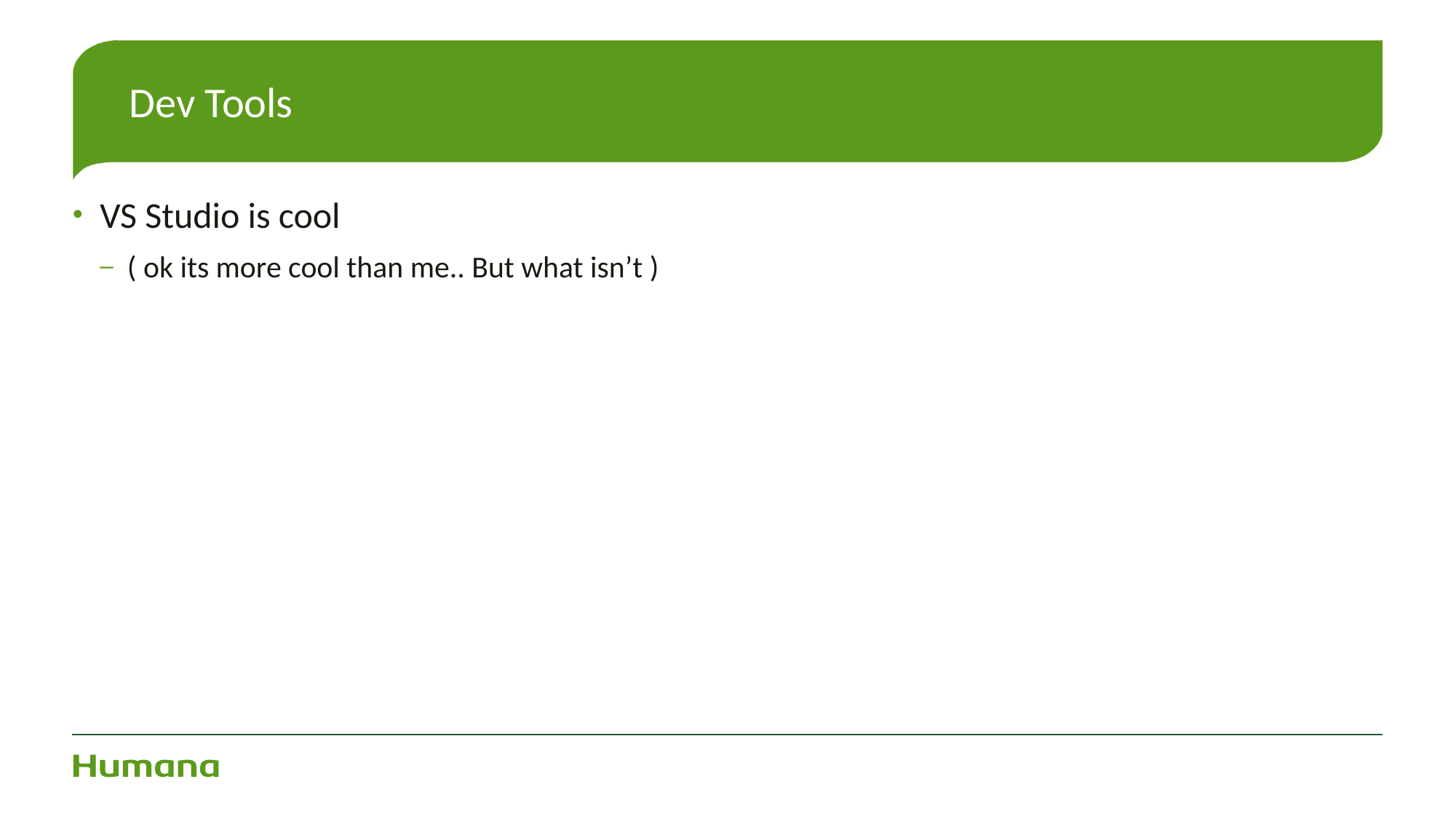

# Dev Tools
VS Studio is cool
( ok its more cool than me.. But what isn’t )